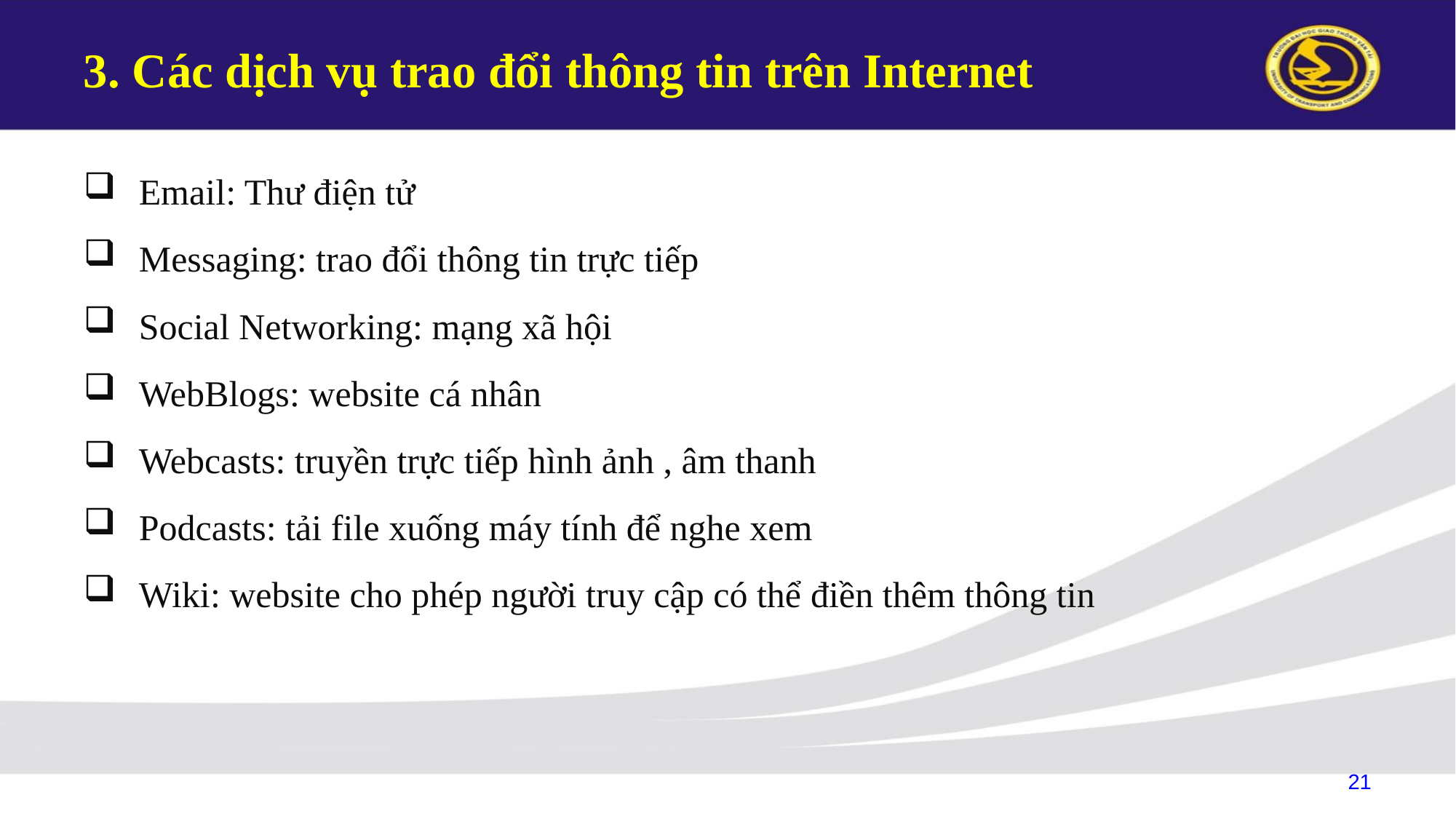

# 3. Các dịch vụ trao đổi thông tin trên Internet
Email: Thư điện tử
Messaging: trao đổi thông tin trực tiếp
Social Networking: mạng xã hội
WebBlogs: website cá nhân
Webcasts: truyền trực tiếp hình ảnh , âm thanh
Podcasts: tải file xuống máy tính để nghe xem
Wiki: website cho phép người truy cập có thể điền thêm thông tin
21